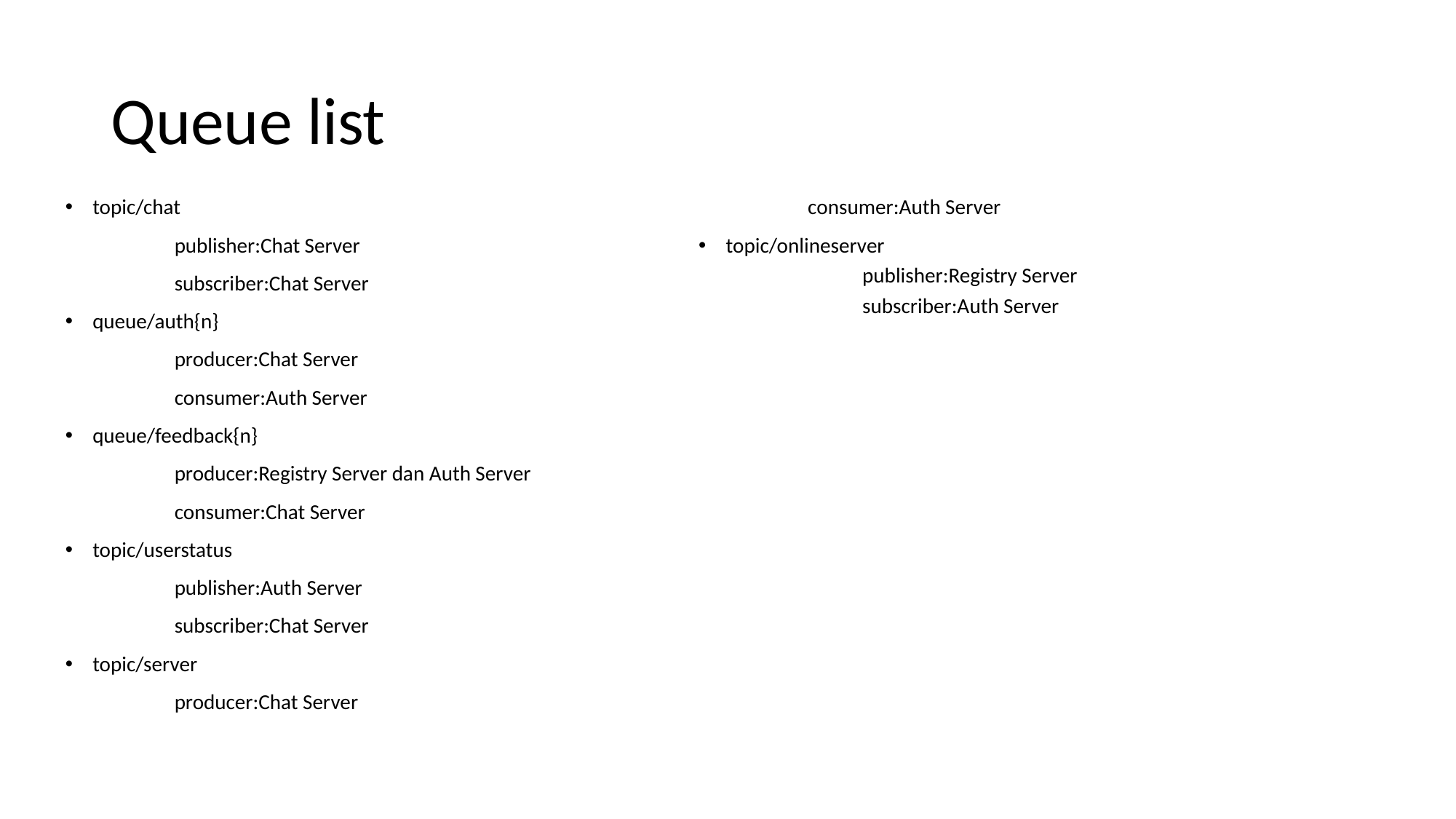

# Queue list
topic/chat
	publisher:Chat Server
	subscriber:Chat Server
queue/auth{n}
	producer:Chat Server
	consumer:Auth Server
queue/feedback{n}
	producer:Registry Server dan Auth Server
	consumer:Chat Server
topic/userstatus
	publisher:Auth Server
	subscriber:Chat Server
topic/server
	producer:Chat Server
	consumer:Auth Server
topic/onlineserver
	publisher:Registry Server
	subscriber:Auth Server